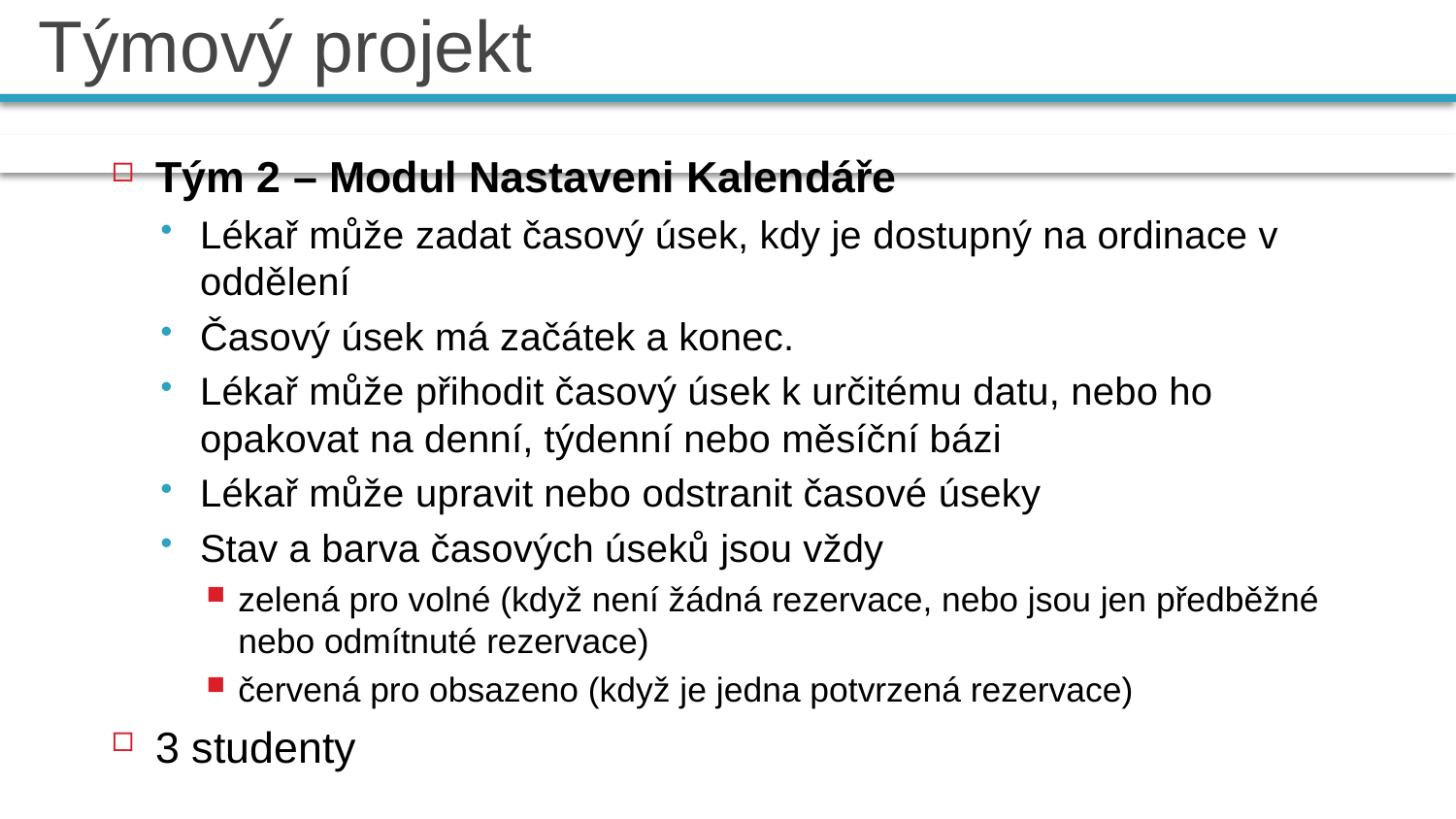

# Týmový projekt
Tým 2 – Modul Nastaveni Kalendáře
Lékař může zadat časový úsek, kdy je dostupný na ordinace v oddělení
Časový úsek má začátek a konec.
Lékař může přihodit časový úsek k určitému datu, nebo ho opakovat na denní, týdenní nebo měsíční bázi
Lékař může upravit nebo odstranit časové úseky
Stav a barva časových úseků jsou vždy
zelená pro volné (když není žádná rezervace, nebo jsou jen předběžné nebo odmítnuté rezervace)
červená pro obsazeno (když je jedna potvrzená rezervace)
3 studenty